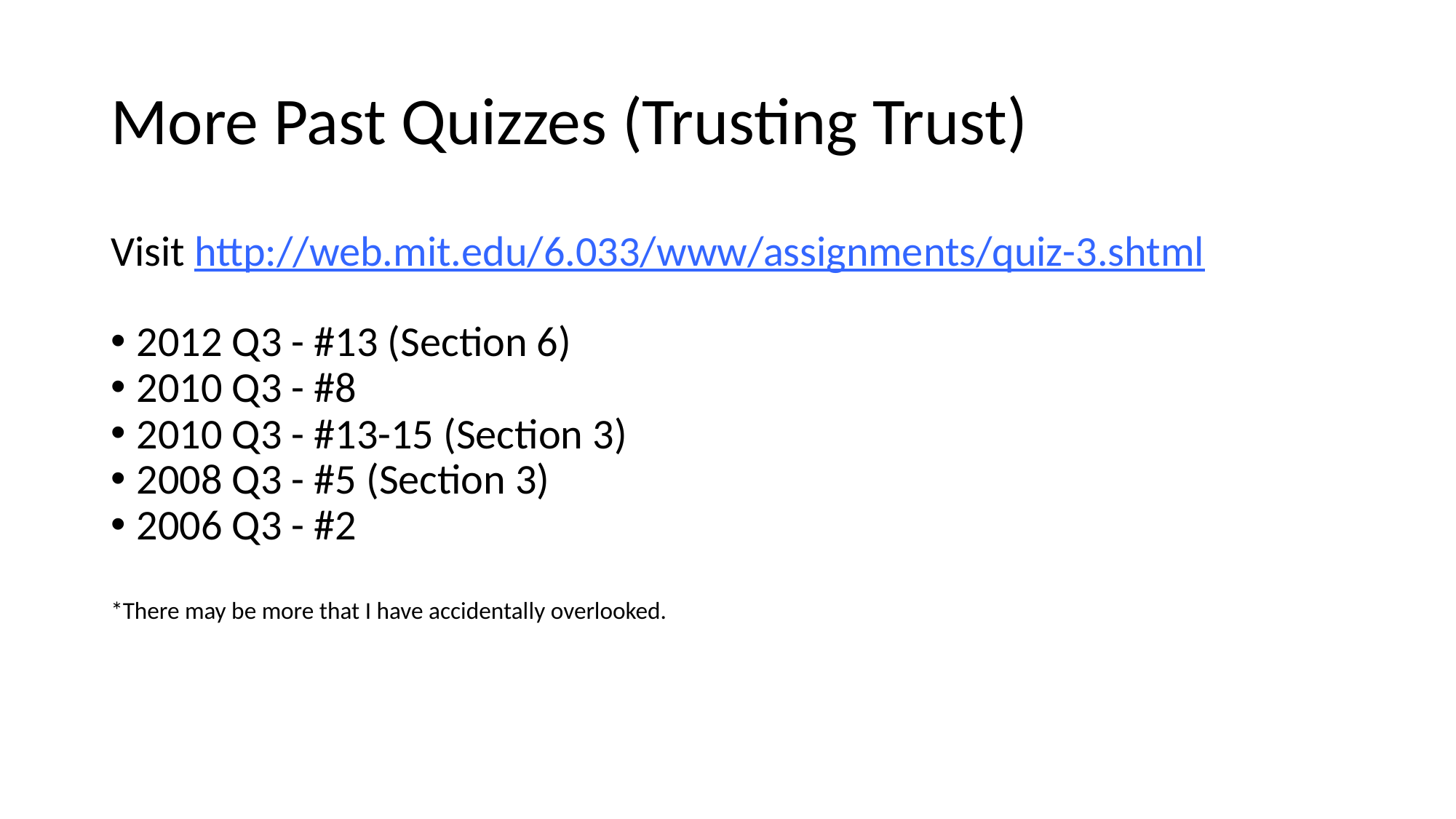

More Past Quizzes (Trusting Trust)
Visit http://web.mit.edu/6.033/www/assignments/quiz-3.shtml

2012 Q3 - #13 (Section 6)
2010 Q3 - #8
2010 Q3 - #13-15 (Section 3)
2008 Q3 - #5 (Section 3)
2006 Q3 - #2

*There may be more that I have accidentally overlooked.